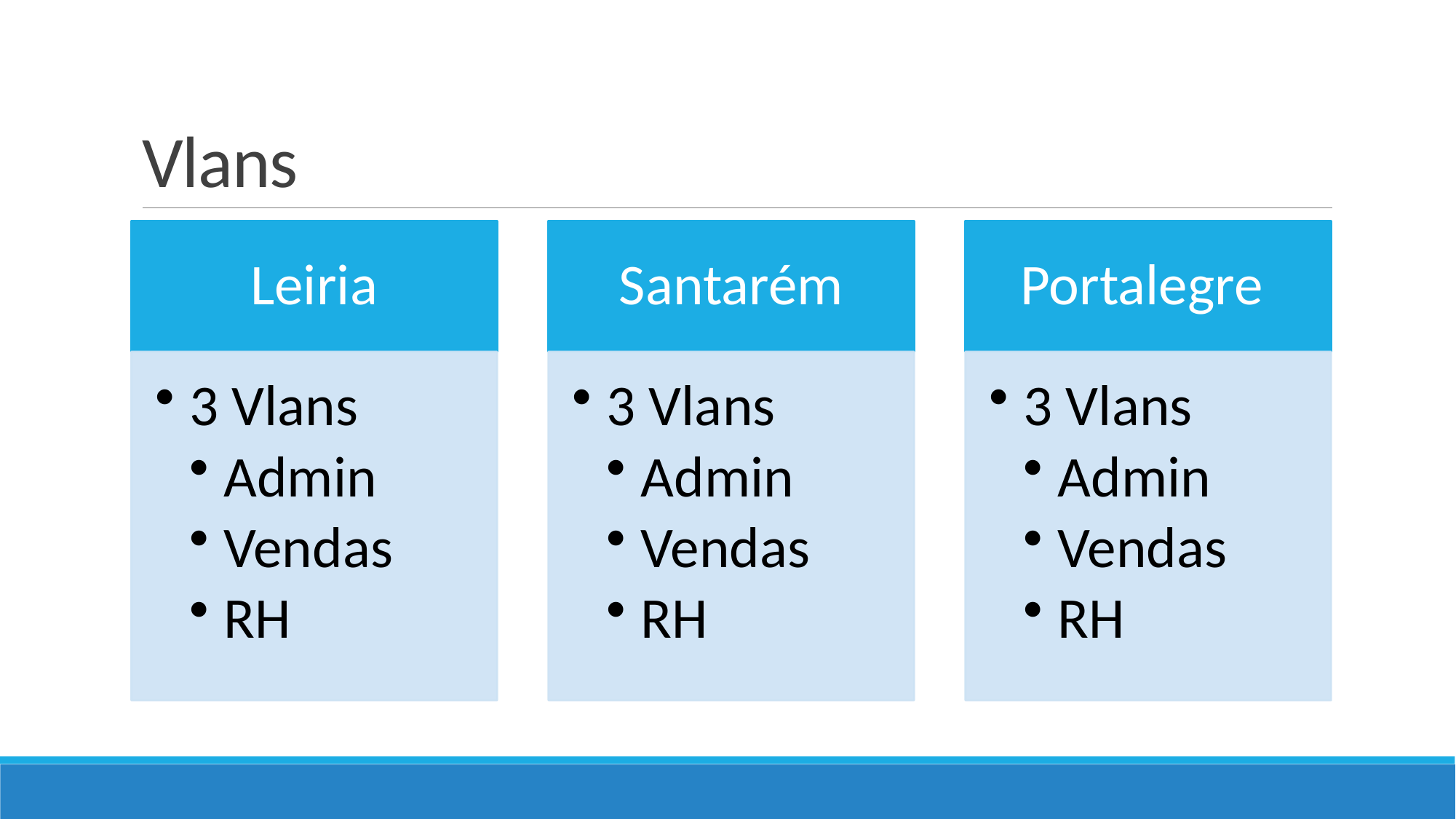

# Vlans
Leiria
3 Vlans
Admin
Vendas
RH
Santarém
3 Vlans
Admin
Vendas
RH
Portalegre
3 Vlans
Admin
Vendas
RH